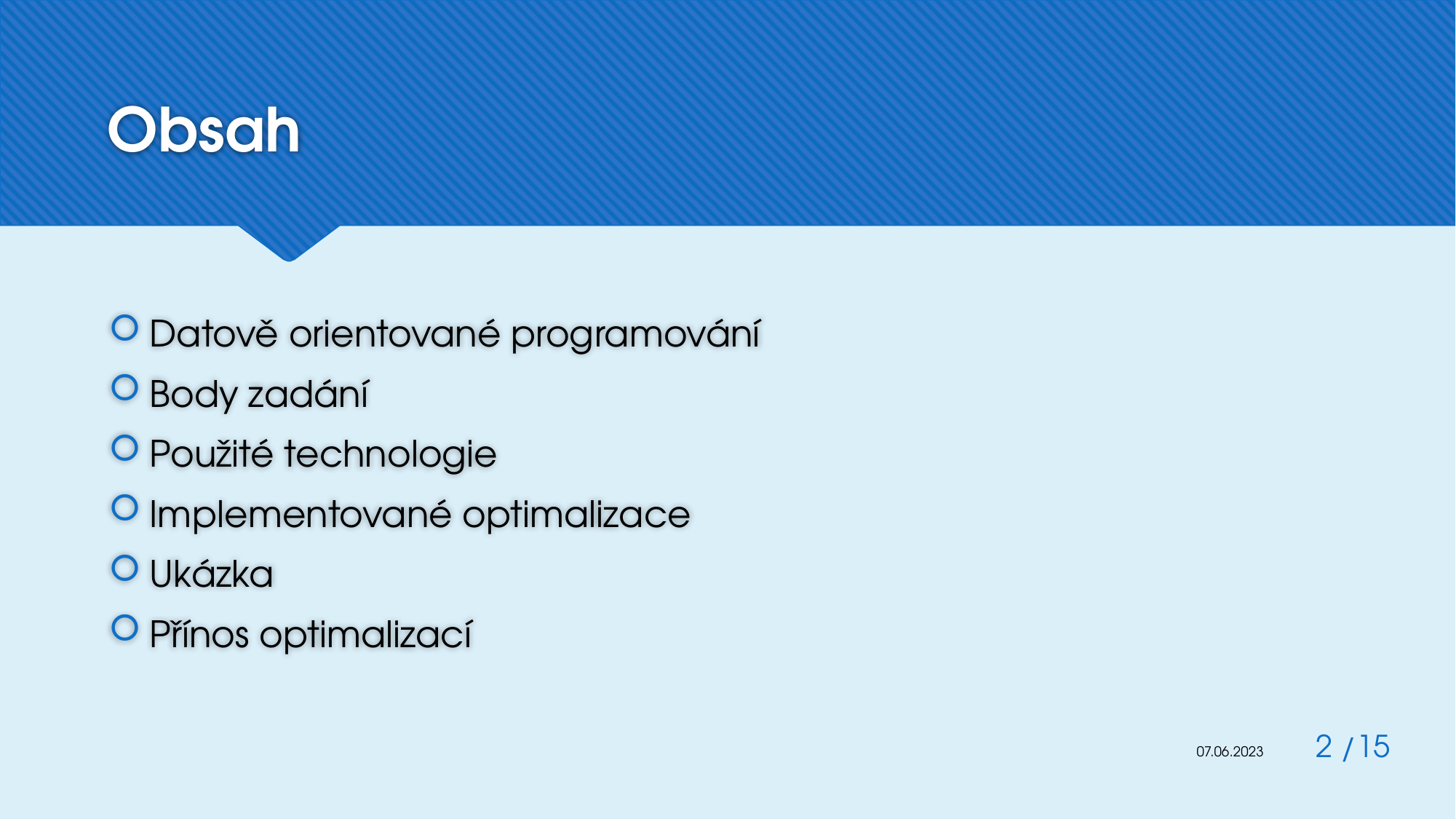

# Obsah
Datově orientované programování
Body zadání
Použité technologie
Implementované optimalizace
Ukázka
Přínos optimalizací
2 /15
07.06.2023